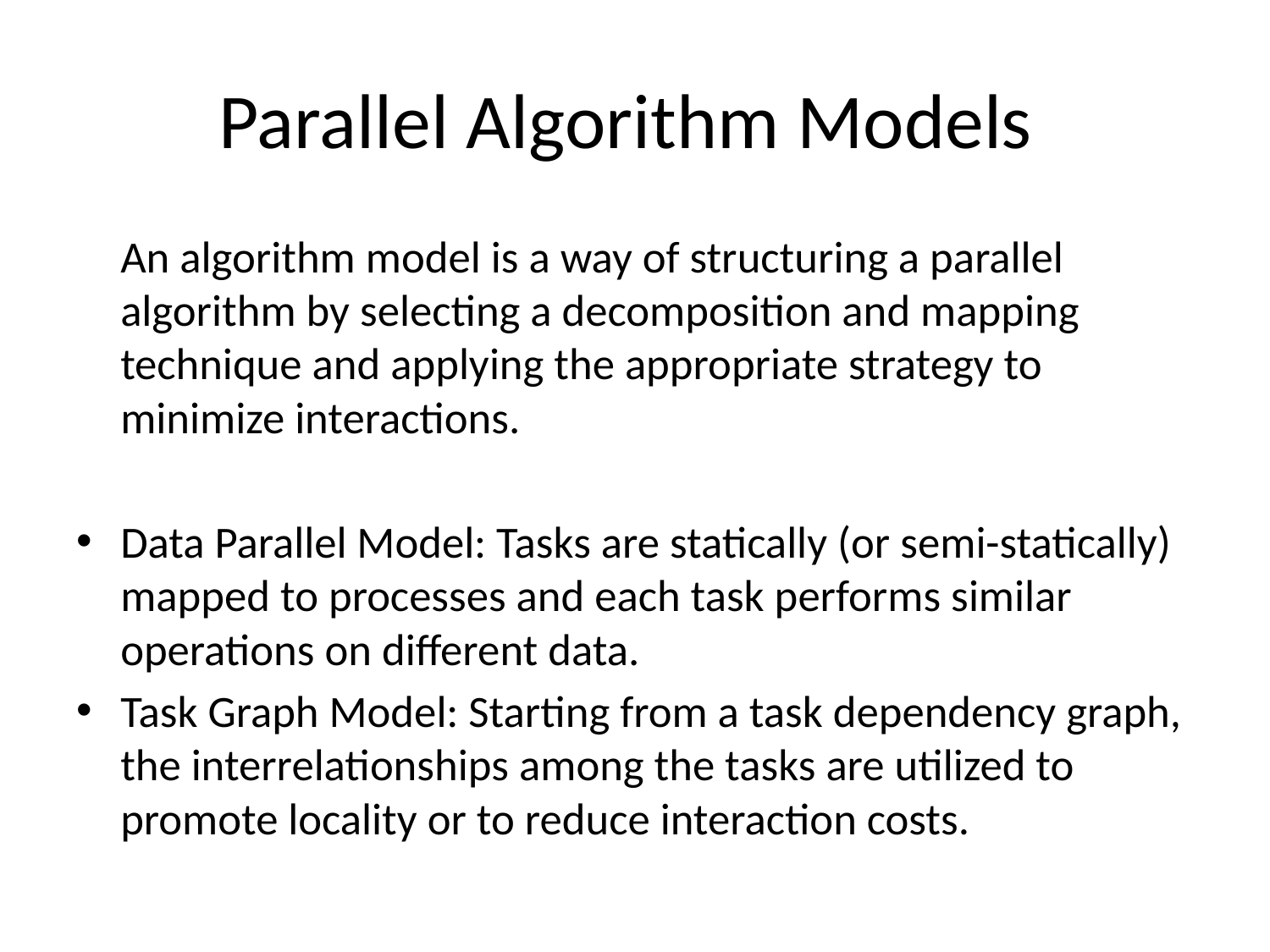

# Parallel Algorithm Models
		An algorithm model is a way of structuring a parallel algorithm by selecting a decomposition and mapping technique and applying the appropriate strategy to minimize interactions.

Data Parallel Model: Tasks are statically (or semi-statically) mapped to processes and each task performs similar operations on different data.
Task Graph Model: Starting from a task dependency graph, the interrelationships among the tasks are utilized to promote locality or to reduce interaction costs.